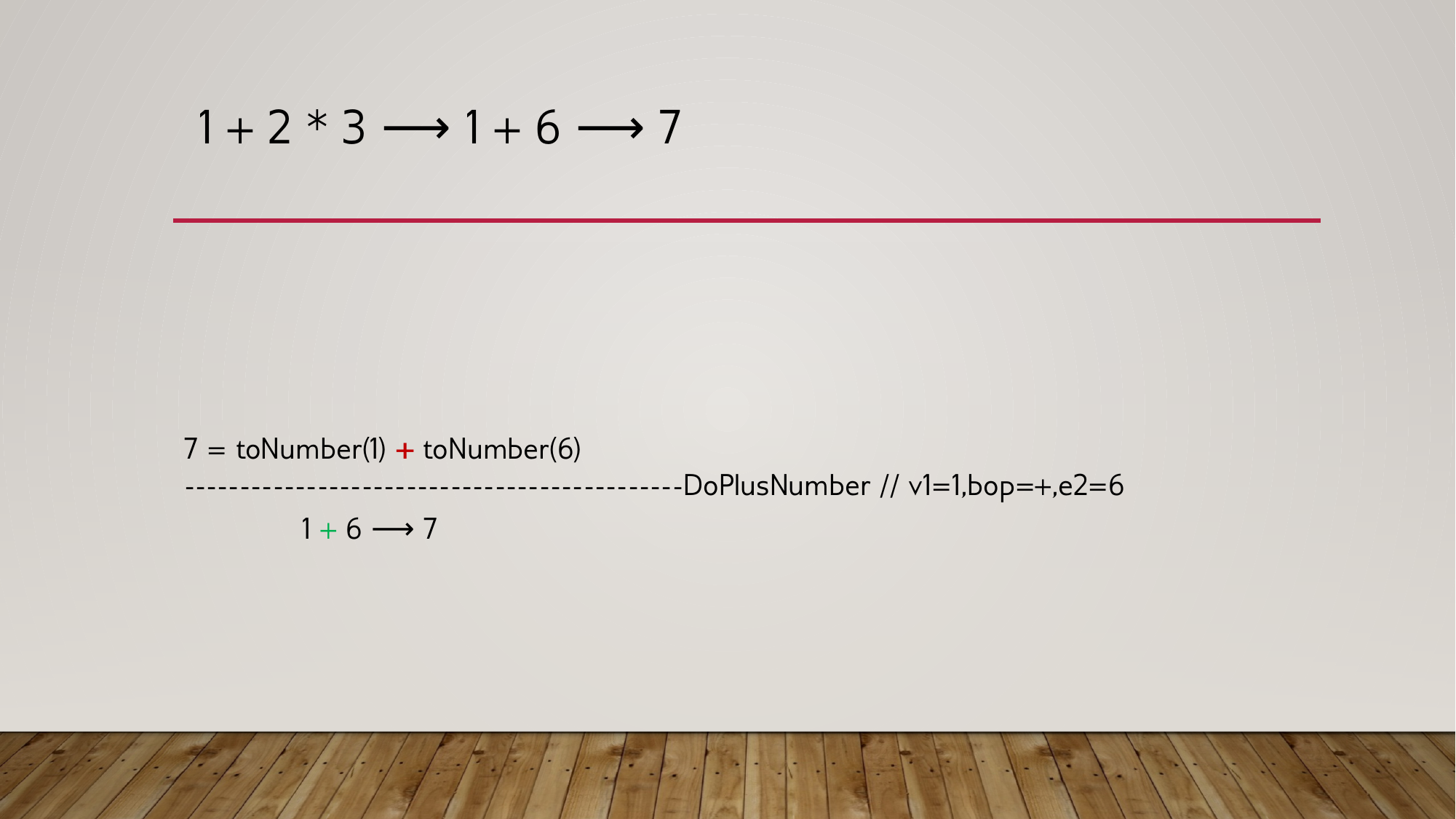

# 1 + 2 * 3 ⟶ 1 + 6 ⟶ 7

7 = toNumber(1) + toNumber(6)
---------------------------------------------DoPlusNumber // v1=1,bop=+,e2=6
	 1 + 6 ⟶ 7